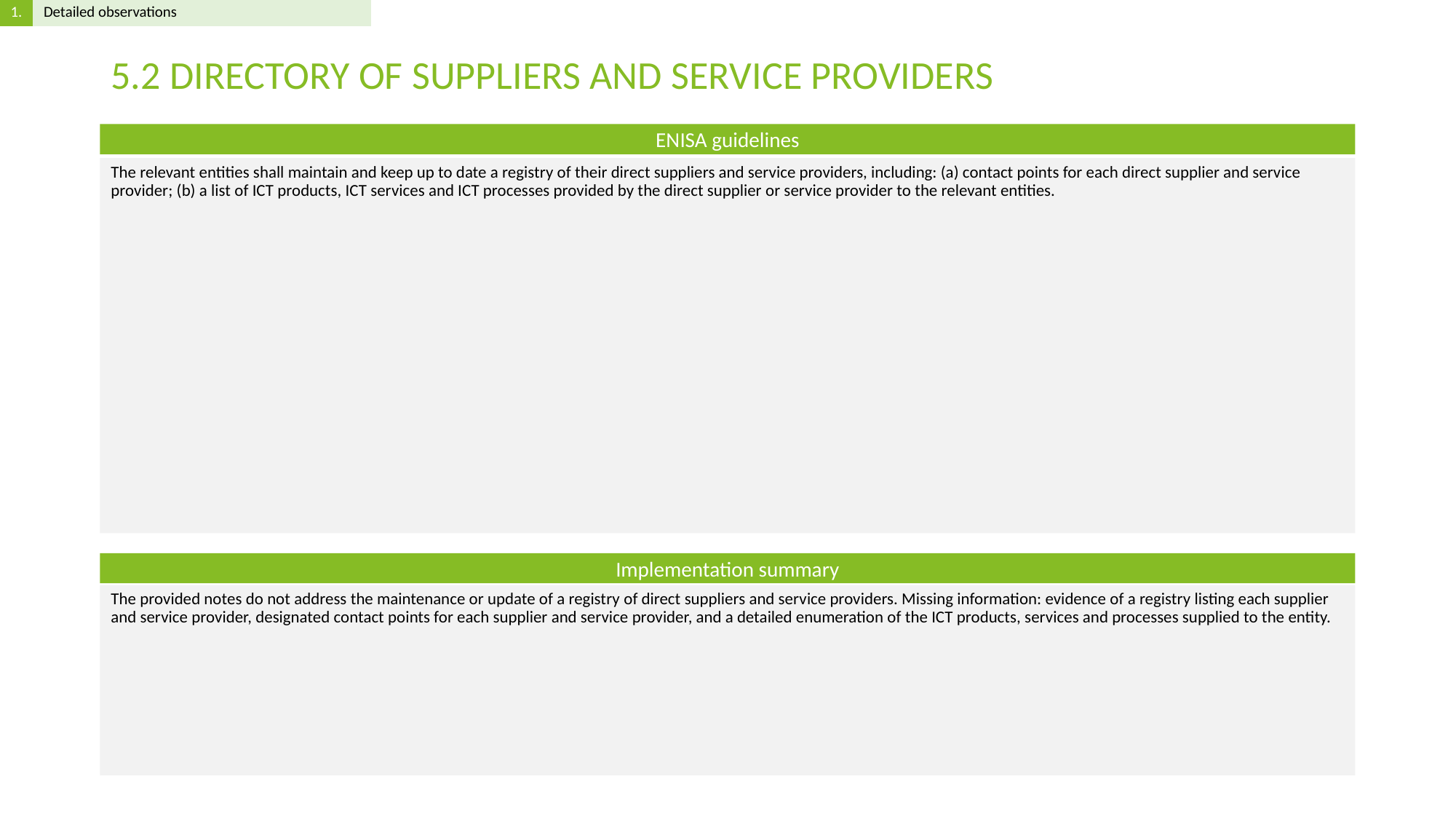

# 5.2 DIRECTORY OF SUPPLIERS AND SERVICE PROVIDERS
The relevant entities shall maintain and keep up to date a registry of their direct suppliers and service providers, including: (a) contact points for each direct supplier and service provider; (b) a list of ICT products, ICT services and ICT processes provided by the direct supplier or service provider to the relevant entities.
The provided notes do not address the maintenance or update of a registry of direct suppliers and service providers. Missing information: evidence of a registry listing each supplier and service provider, designated contact points for each supplier and service provider, and a detailed enumeration of the ICT products, services and processes supplied to the entity.